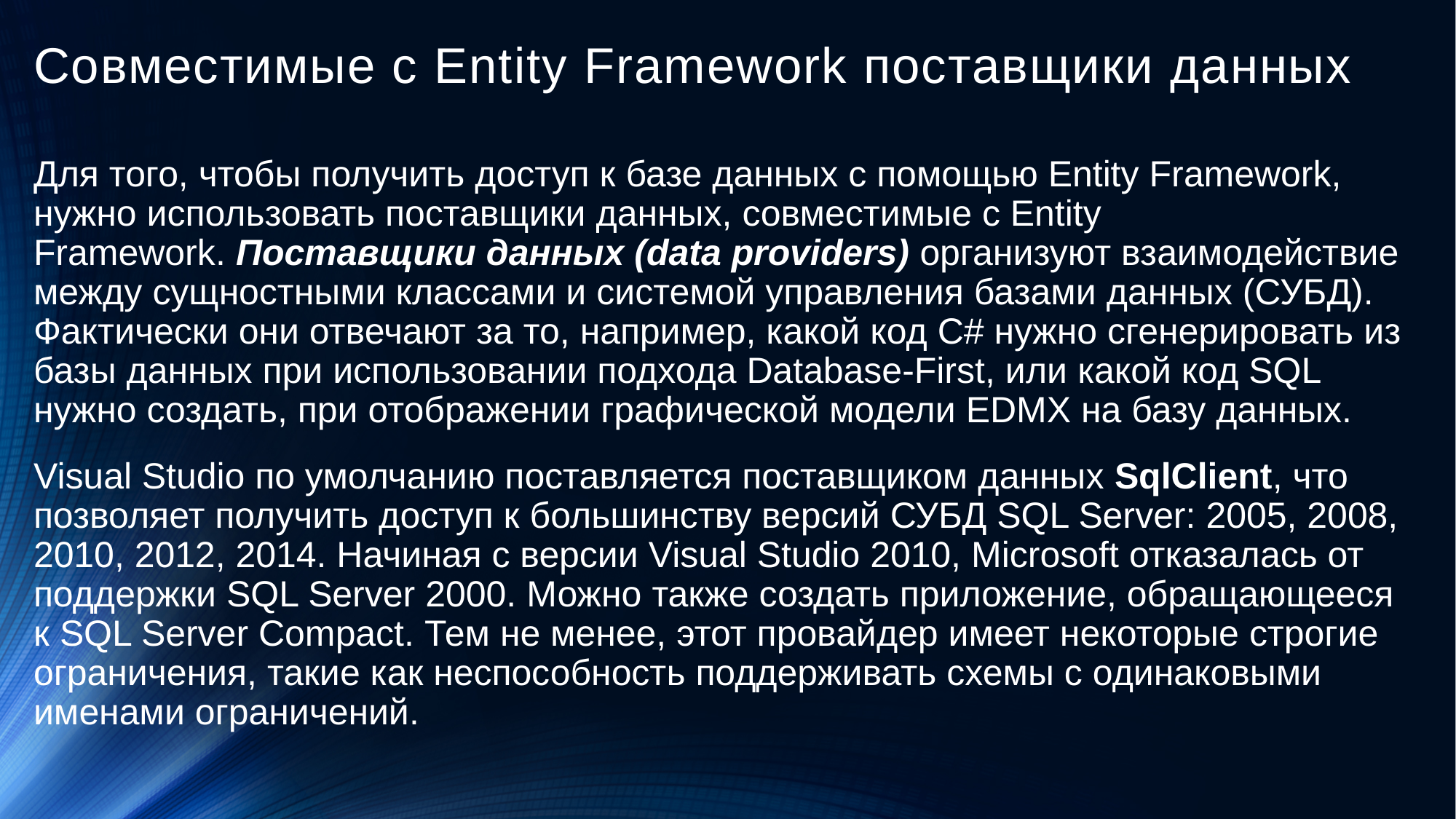

# Совместимые с Entity Framework поставщики данных
Для того, чтобы получить доступ к базе данных с помощью Entity Framework, нужно использовать поставщики данных, совместимые с Entity Framework. Поставщики данных (data providers) организуют взаимодействие между сущностными классами и системой управления базами данных (СУБД). Фактически они отвечают за то, например, какой код C# нужно сгенерировать из базы данных при использовании подхода Database-First, или какой код SQL нужно создать, при отображении графической модели EDMX на базу данных.
Visual Studio по умолчанию поставляется поставщиком данных SqlClient, что позволяет получить доступ к большинству версий СУБД SQL Server: 2005, 2008, 2010, 2012, 2014. Начиная с версии Visual Studio 2010, Microsoft отказалась от поддержки SQL Server 2000. Можно также создать приложение, обращающееся к SQL Server Compact. Тем не менее, этот провайдер имеет некоторые строгие ограничения, такие как неспособность поддерживать схемы с одинаковыми именами ограничений.